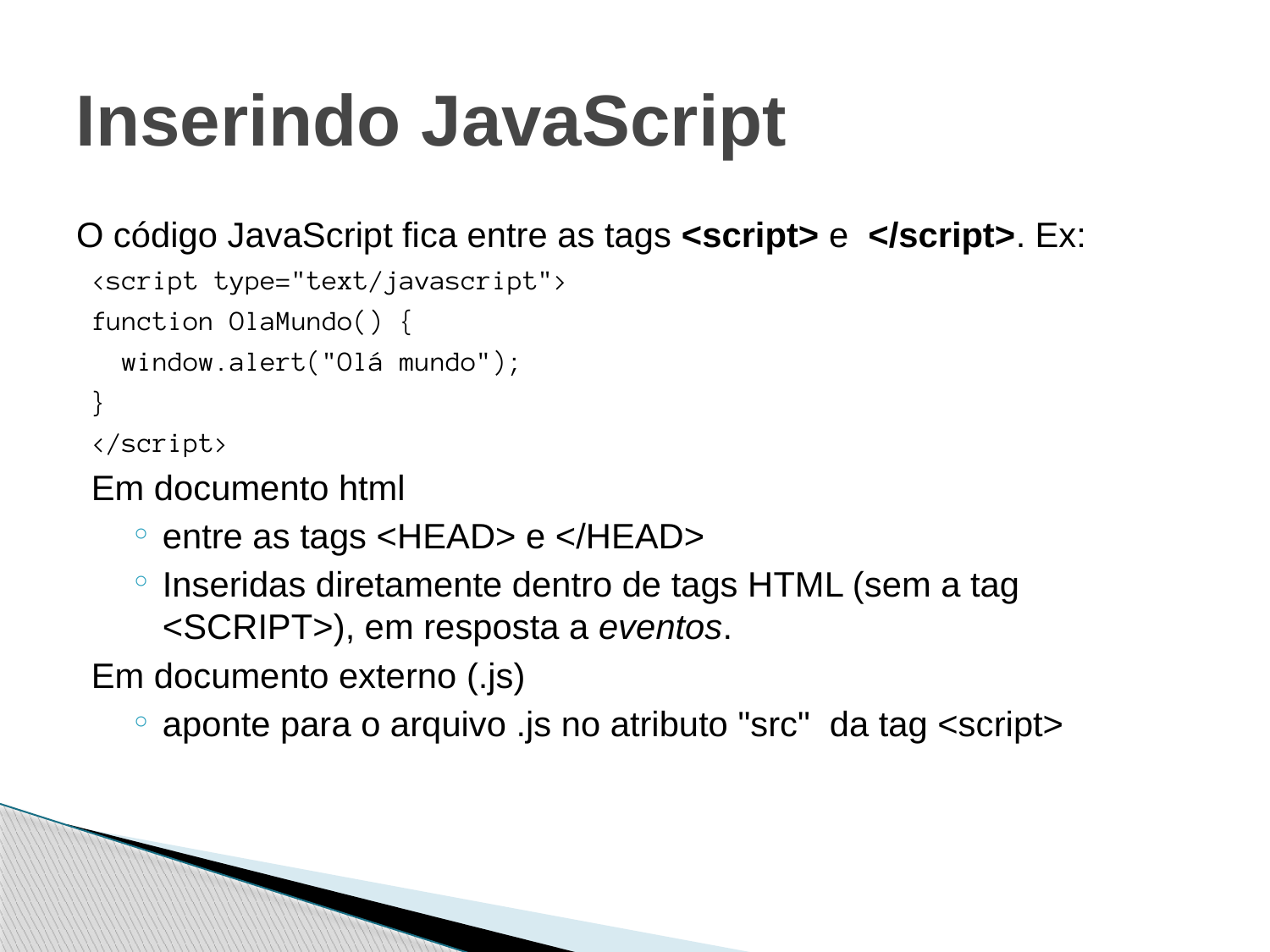

# Inserindo JavaScript
O código JavaScript fica entre as tags <script> e  </script>. Ex:
<script type="text/javascript">
function OlaMundo() {
  window.alert("Olá mundo");
}
</script>
Em documento html
entre as tags <HEAD> e </HEAD>
Inseridas diretamente dentro de tags HTML (sem a tag <SCRIPT>), em resposta a eventos.
Em documento externo (.js)
aponte para o arquivo .js no atributo "src"  da tag <script>